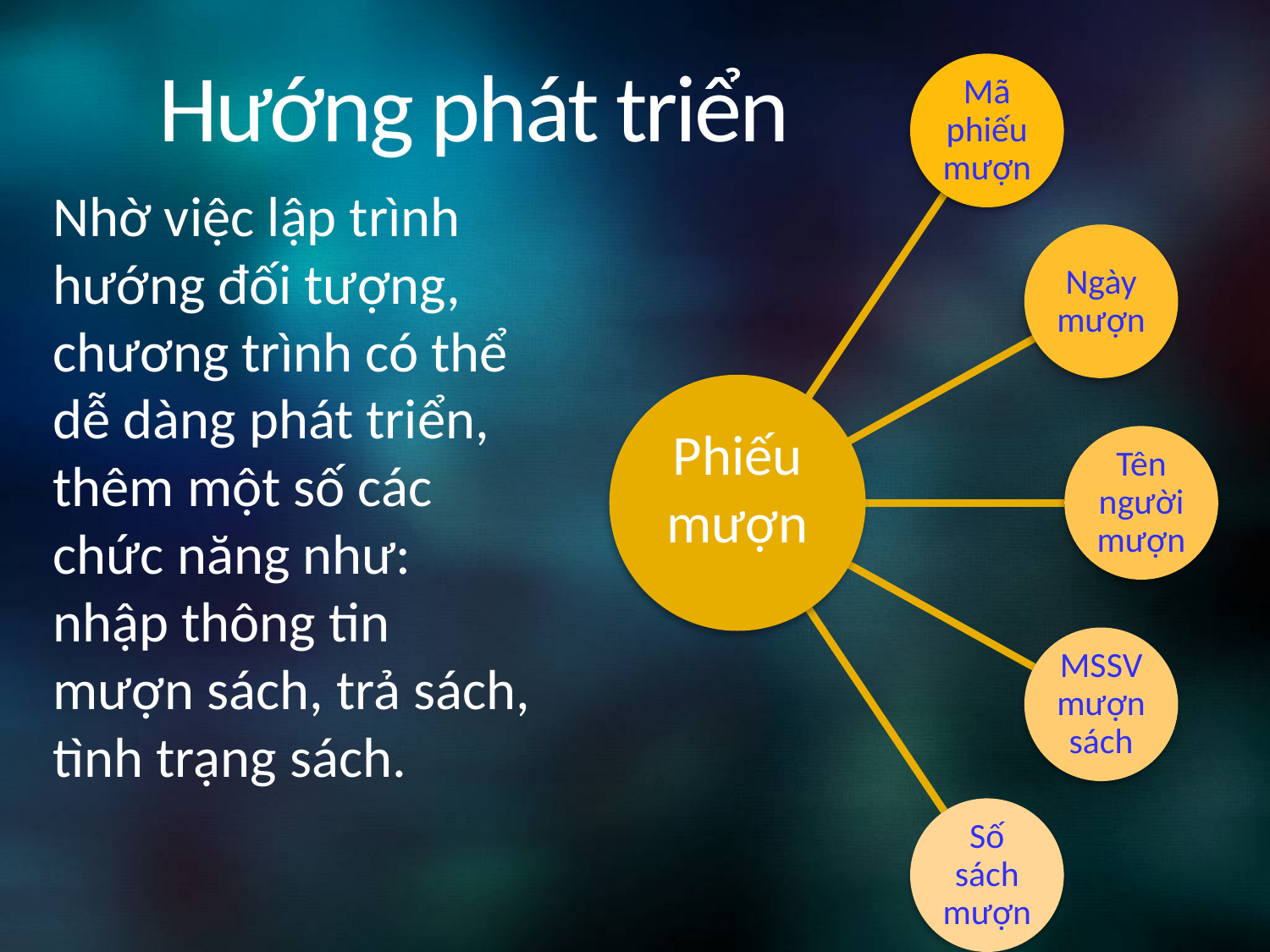

# Hướng phát triển

Mã phiếu mượn
Nhờ việc lập trình hướng đối tượng, chương trình có thể dễ dàng phát triển, thêm một số các chức năng như:
nhập thông tin mượn sách, trả sách, tình trạng sách.

Ngày mượn

Phiếu mượn

Tên người mượn

MSSV mượn sách

Số sách mượn